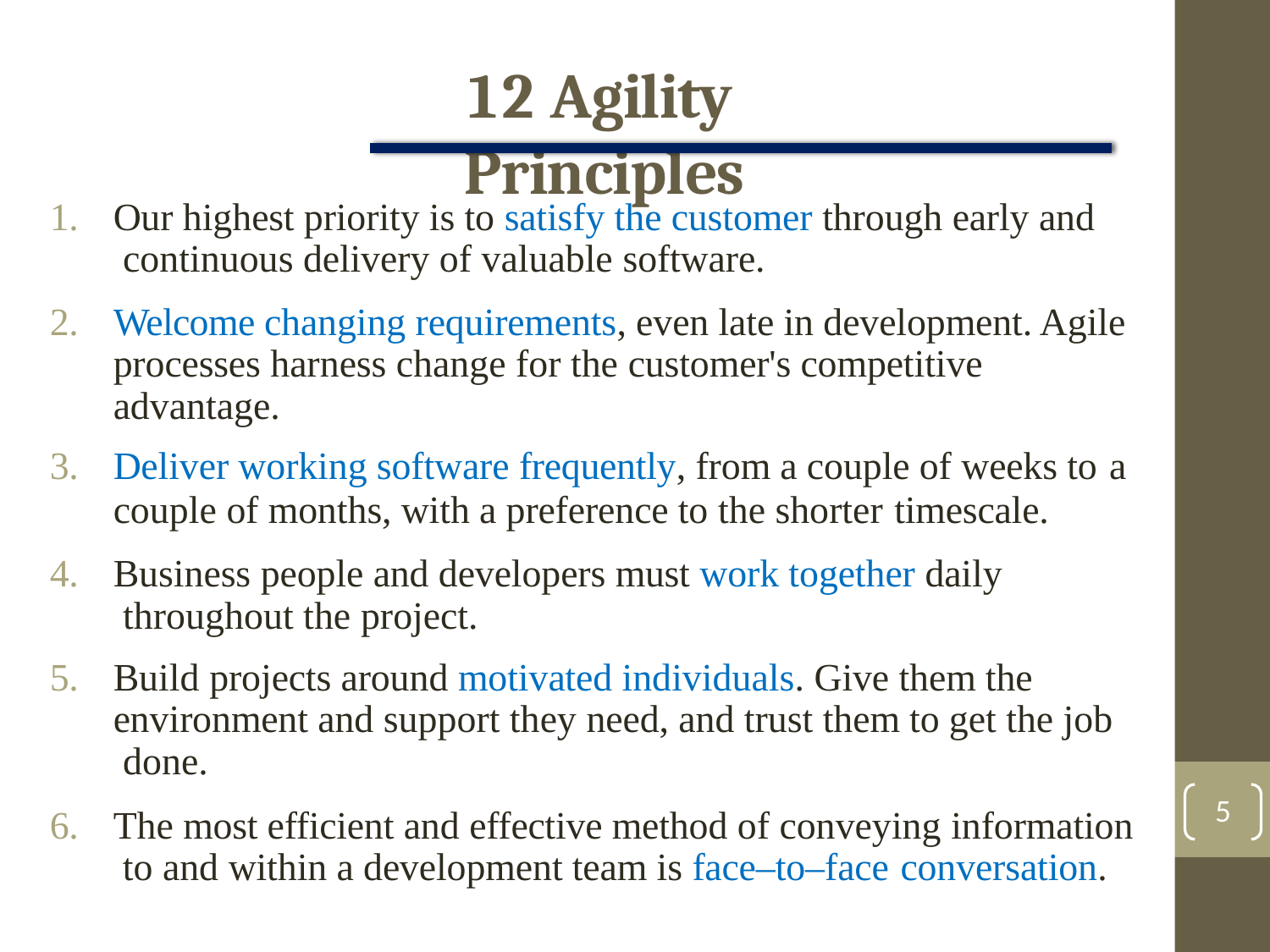

# 12 Agility Principles

Our highest priority is to satisfy the customer through early and  continuous delivery of valuable software.
Welcome changing requirements, even late in development. Agile  processes harness change for the customer's competitive  advantage.
Deliver working software frequently, from a couple of weeks to a
couple of months, with a preference to the shorter timescale.
Business people and developers must work together daily  throughout the project.
Build projects around motivated individuals. Give them the  environment and support they need, and trust them to get the job  done.
The most efficient and effective method of conveying information  to and within a development team is face–to–face conversation.

5